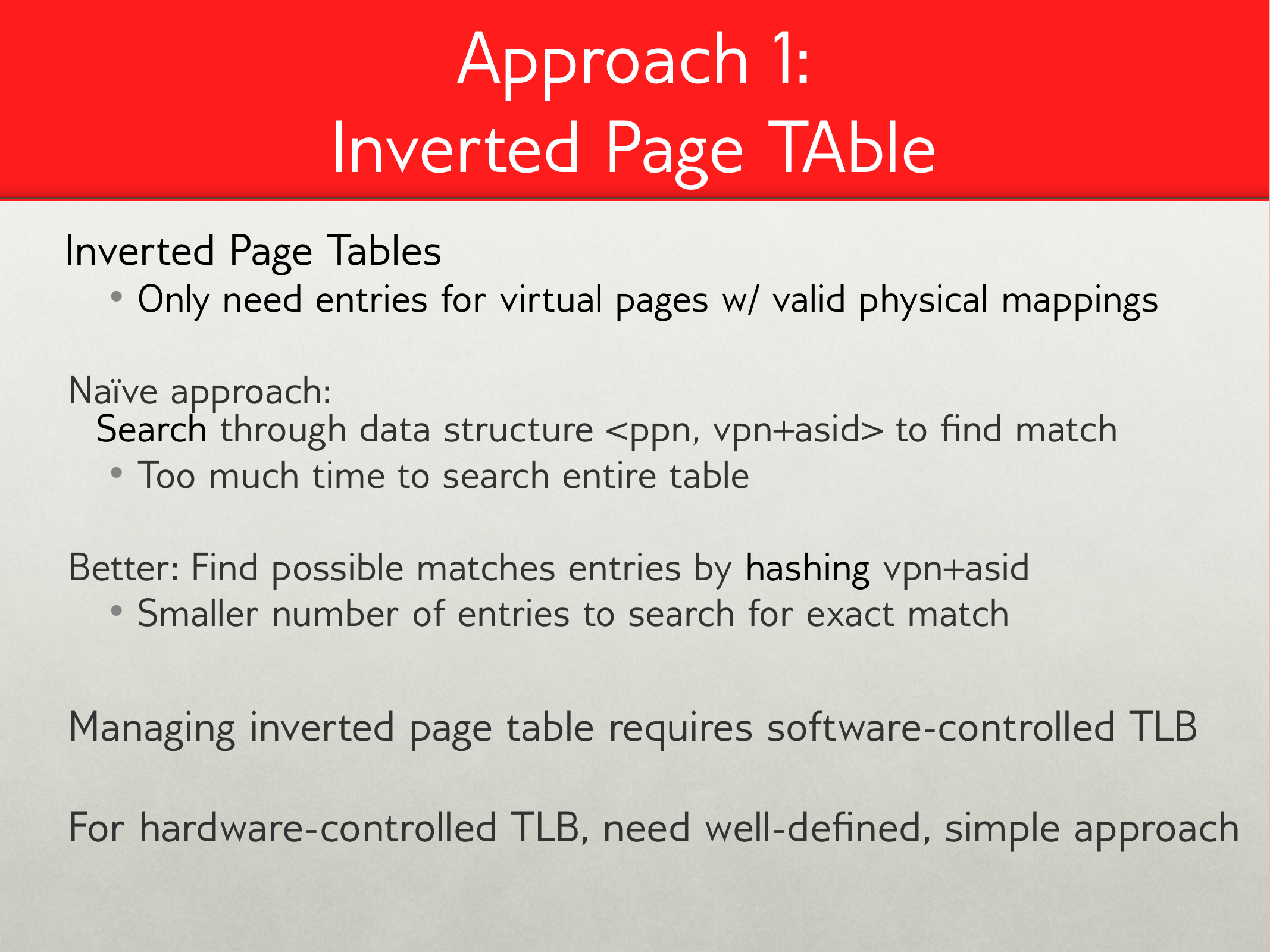

# Approach 1: Inverted Page TAble
Inverted Page Tables
Only need entries for virtual pages w/ valid physical mappings

Naïve approach:
Search through data structure <ppn, vpn+asid> to find match
Too much time to search entire table

Better: Find possible matches entries by hashing vpn+asid
Smaller number of entries to search for exact match

Managing inverted page table requires software-controlled TLB

For hardware-controlled TLB, need well-defined, simple approach